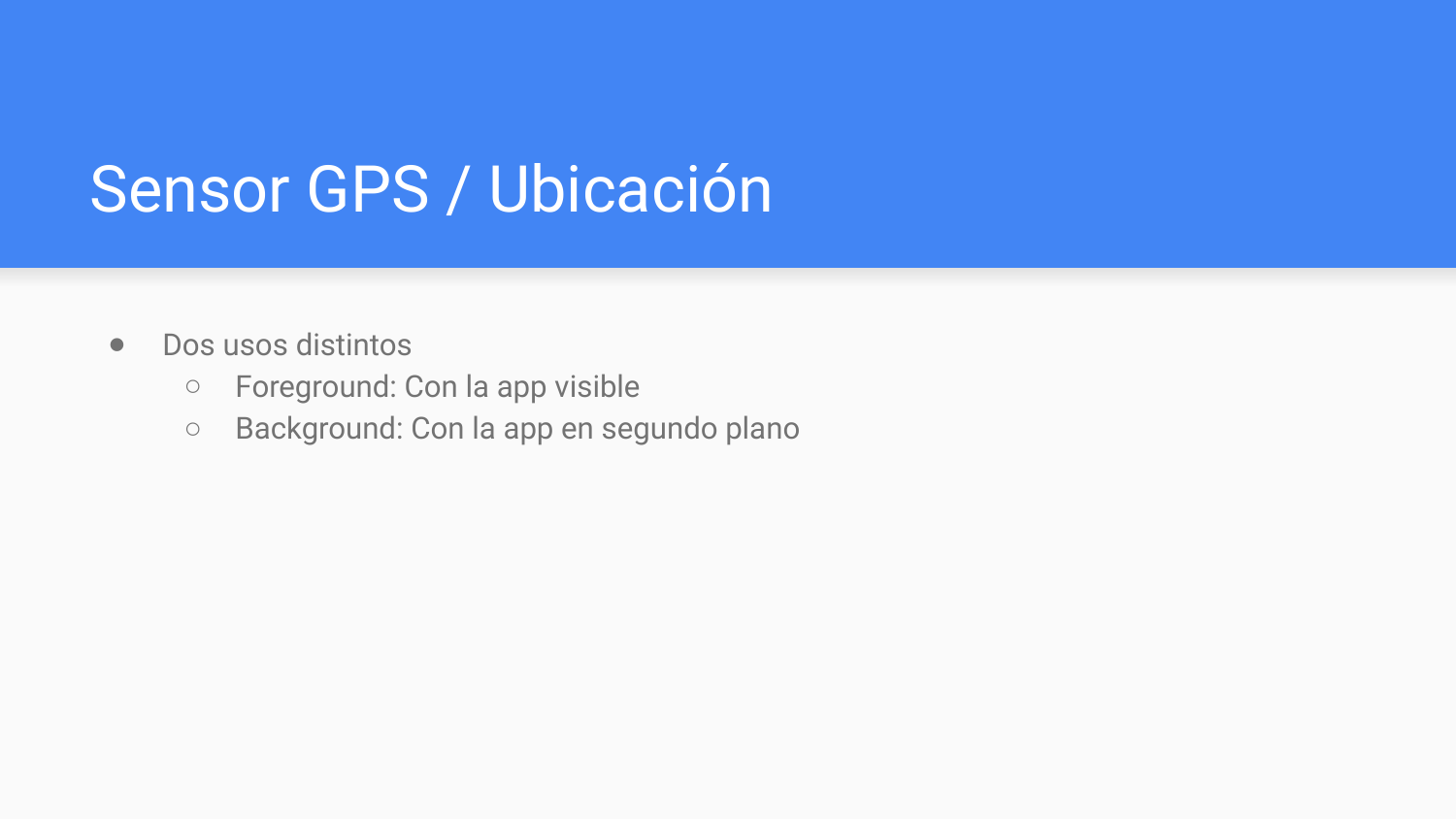

# Sensor GPS / Ubicación
Dos usos distintos
Foreground: Con la app visible
Background: Con la app en segundo plano